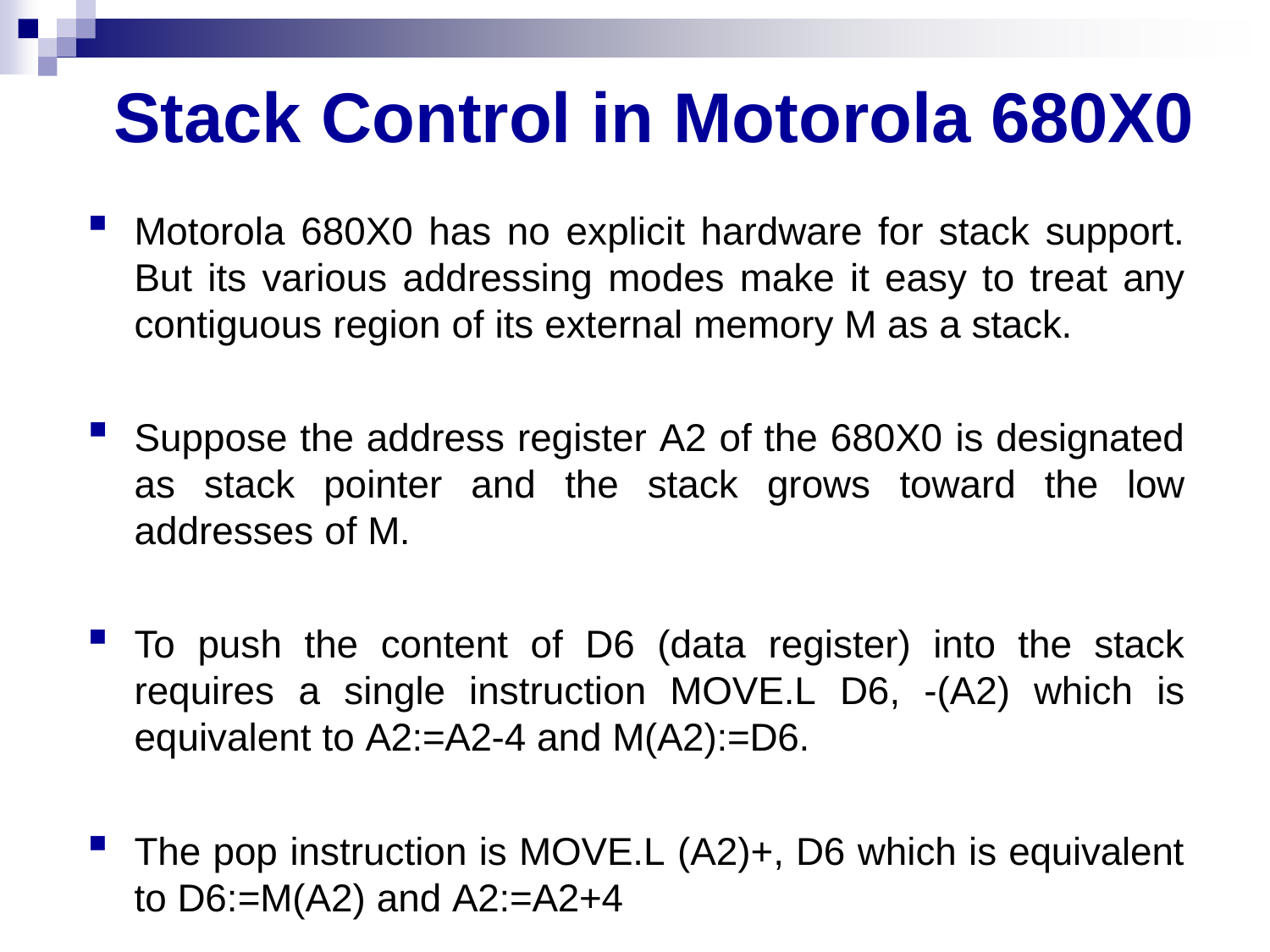

# Stack Control in Motorola 680X0
Motorola 680X0 has no explicit hardware for stack support. But its various addressing modes make it easy to treat any contiguous region of its external memory M as a stack.

Suppose the address register A2 of the 680X0 is designated as  stack  pointer  and  the  stack  grows  toward  the  low addresses of M.

To  push  the  content  of  D6  (data  register)  into  the  stack requires  a  single  instruction  MOVE.L  D6,  -(A2)  which  is equivalent to A2:=A2-4 and M(A2):=D6.

The pop instruction is MOVE.L (A2)+, D6 which is equivalent to D6:=M(A2) and A2:=A2+4